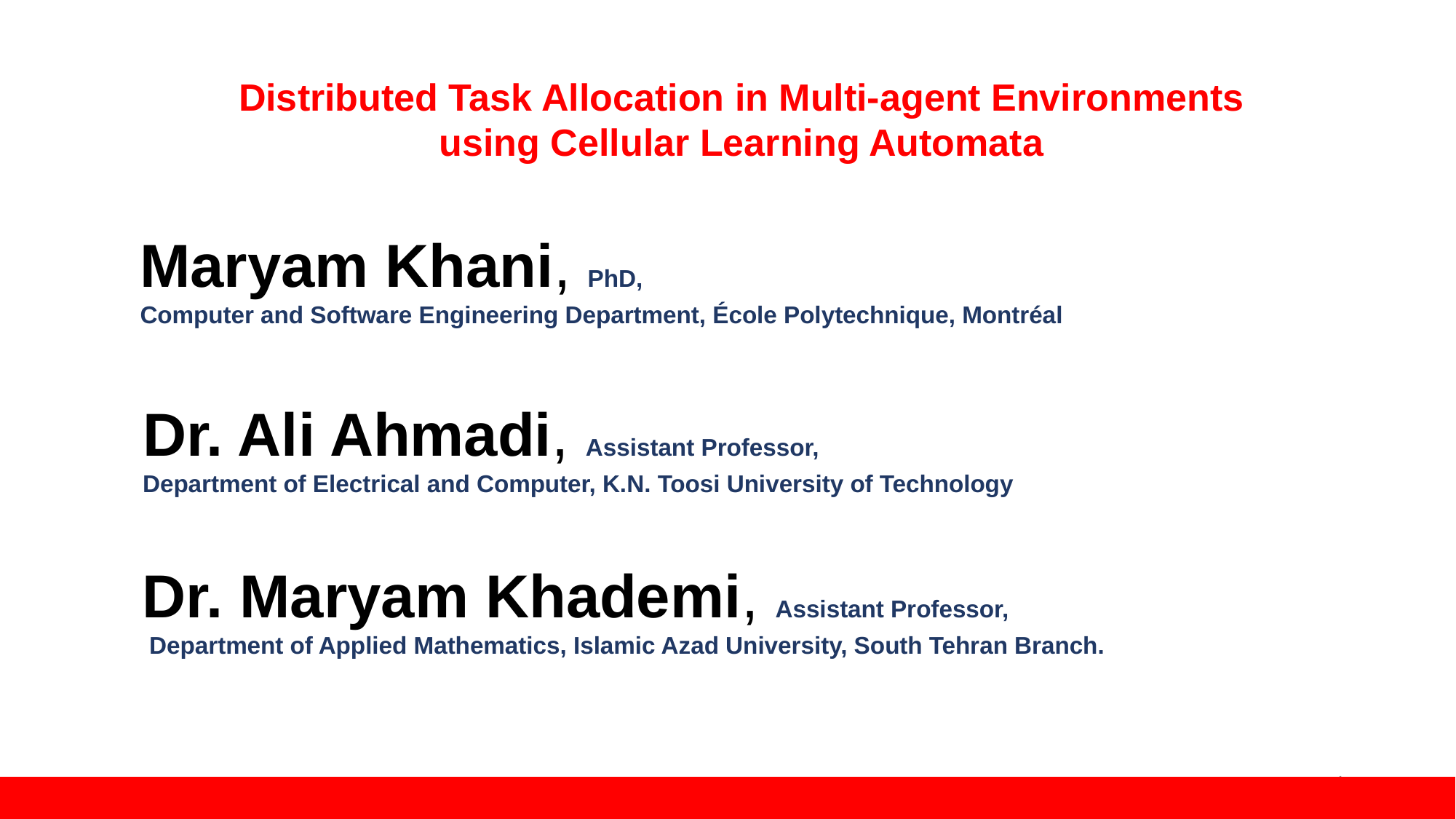

Distributed Task Allocation in Multi-agent Environments
using Cellular Learning Automata
Maryam Khani, PhD,
Computer and Software Engineering Department, École Polytechnique, Montréal
Dr. Ali Ahmadi, Assistant Professor,
Department of Electrical and Computer, K.N. Toosi University of Technology
Dr. Maryam Khademi, Assistant Professor,
 Department of Applied Mathematics, Islamic Azad University, South Tehran Branch.
1